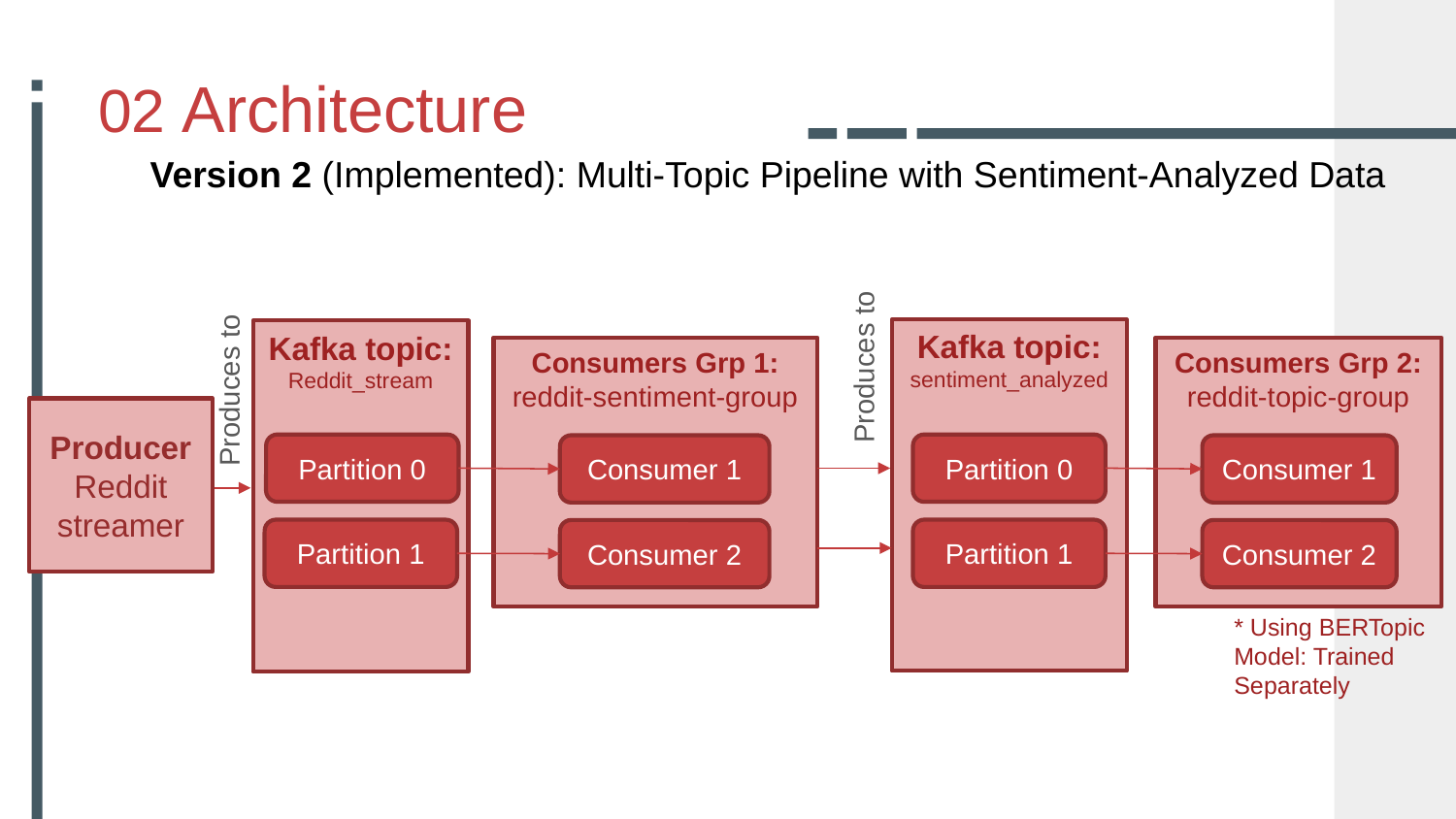

02 Architecture
Version 2 (Implemented): Multi-Topic Pipeline with Sentiment-Analyzed Data
Kafka topic:
sentiment_analyzed
Kafka topic:
Reddit_stream
Consumers Grp 1:
reddit-sentiment-group
Consumers Grp 2:
reddit-topic-group
Produces to
Produces to
Producer
Reddit streamer
Partition 0
Partition 0
Consumer 1
Consumer 1
Partition 1
Partition 1
Consumer 2
Consumer 2
* Using BERTopic Model: Trained Separately